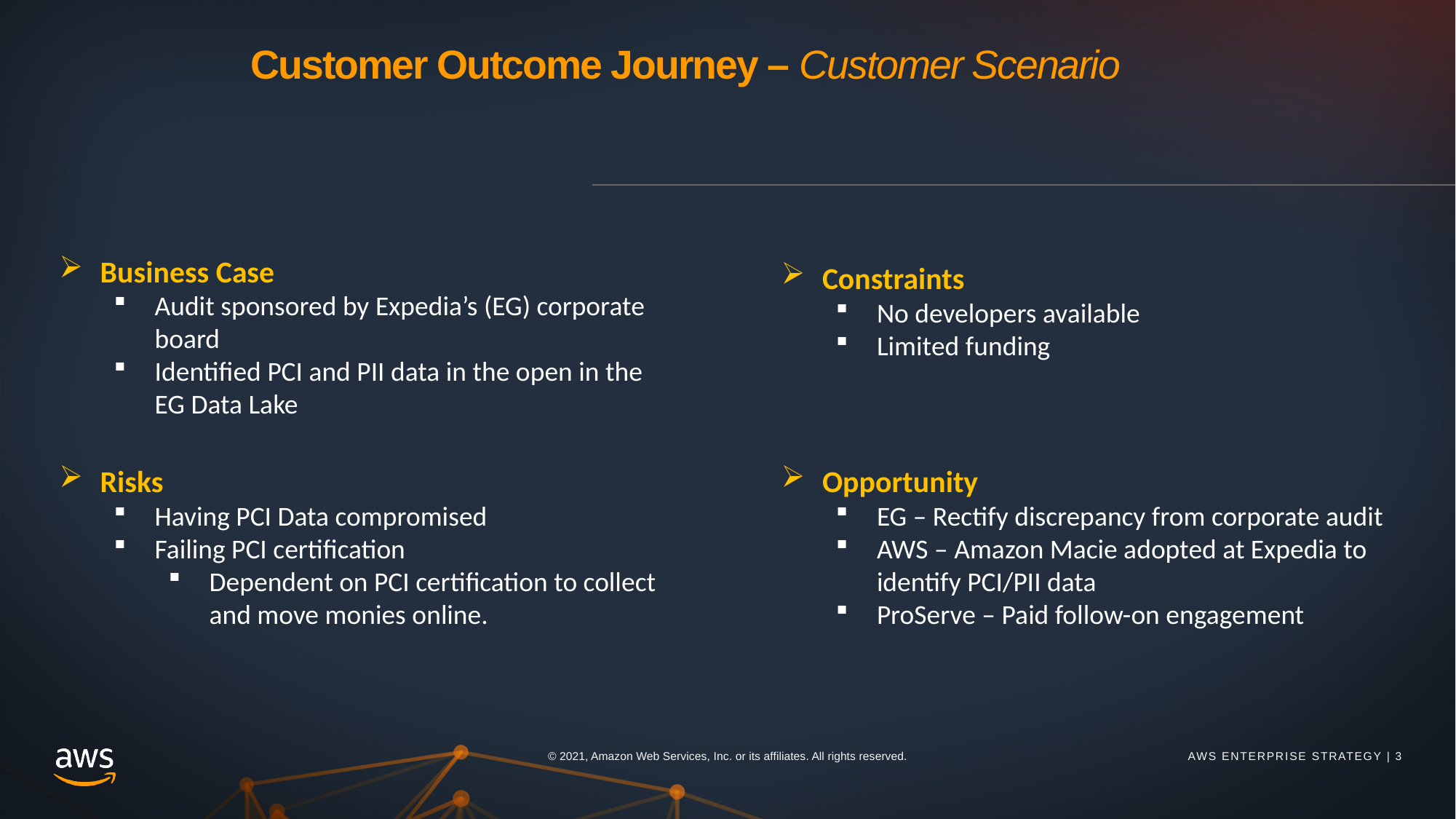

# Customer Outcome Journey – Customer Scenario

Business Case
Audit sponsored by Expedia’s (EG) corporate board
Identified PCI and PII data in the open in the EG Data Lake
Constraints
No developers available
Limited funding
Opportunity
EG – Rectify discrepancy from corporate audit
AWS – Amazon Macie adopted at Expedia to identify PCI/PII data
ProServe – Paid follow-on engagement
Risks
Having PCI Data compromised
Failing PCI certification
Dependent on PCI certification to collect and move monies online.